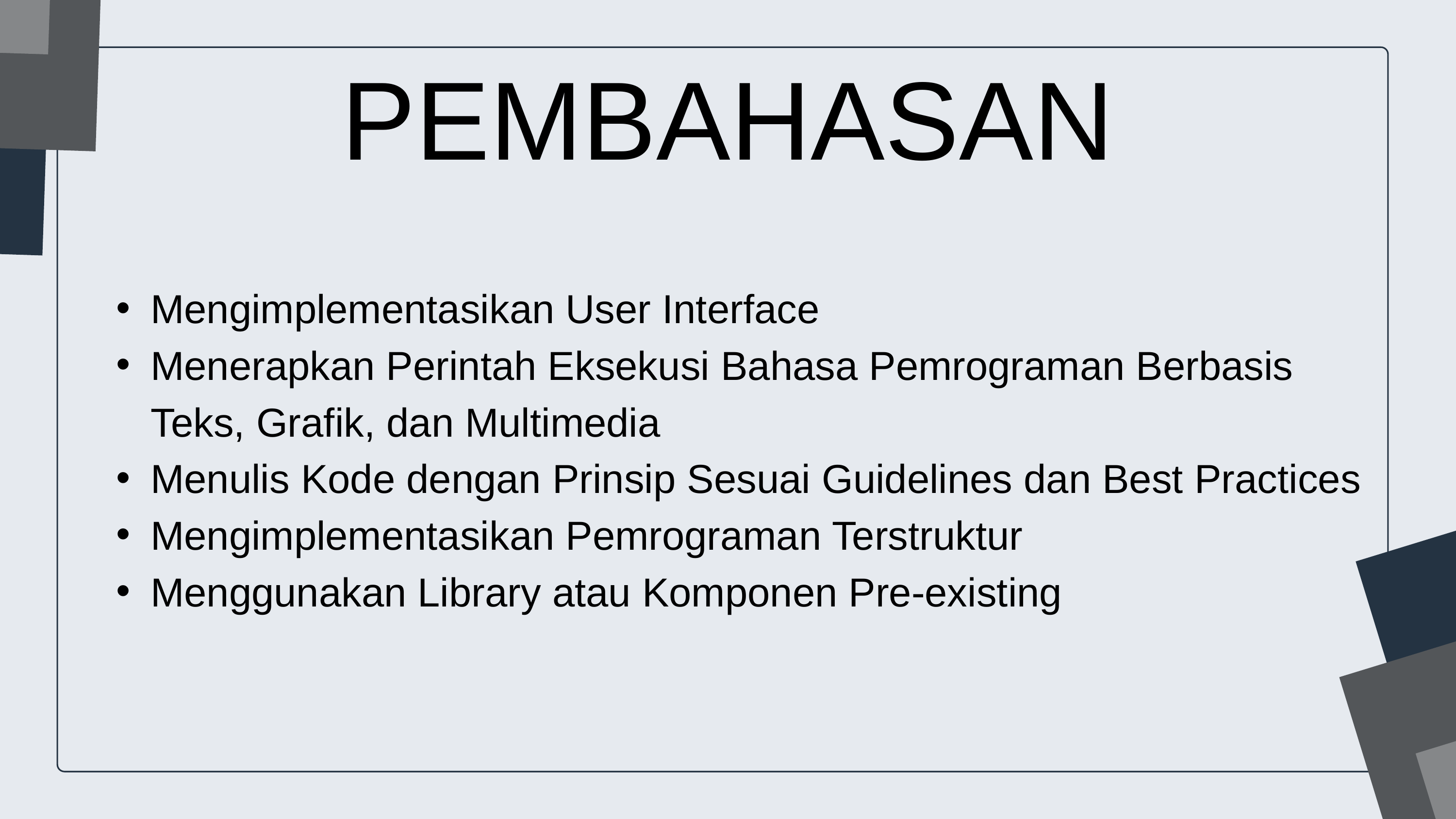

PEMBAHASAN
Mengimplementasikan User Interface
Menerapkan Perintah Eksekusi Bahasa Pemrograman Berbasis Teks, Grafik, dan Multimedia
Menulis Kode dengan Prinsip Sesuai Guidelines dan Best Practices
Mengimplementasikan Pemrograman Terstruktur
Menggunakan Library atau Komponen Pre-existing